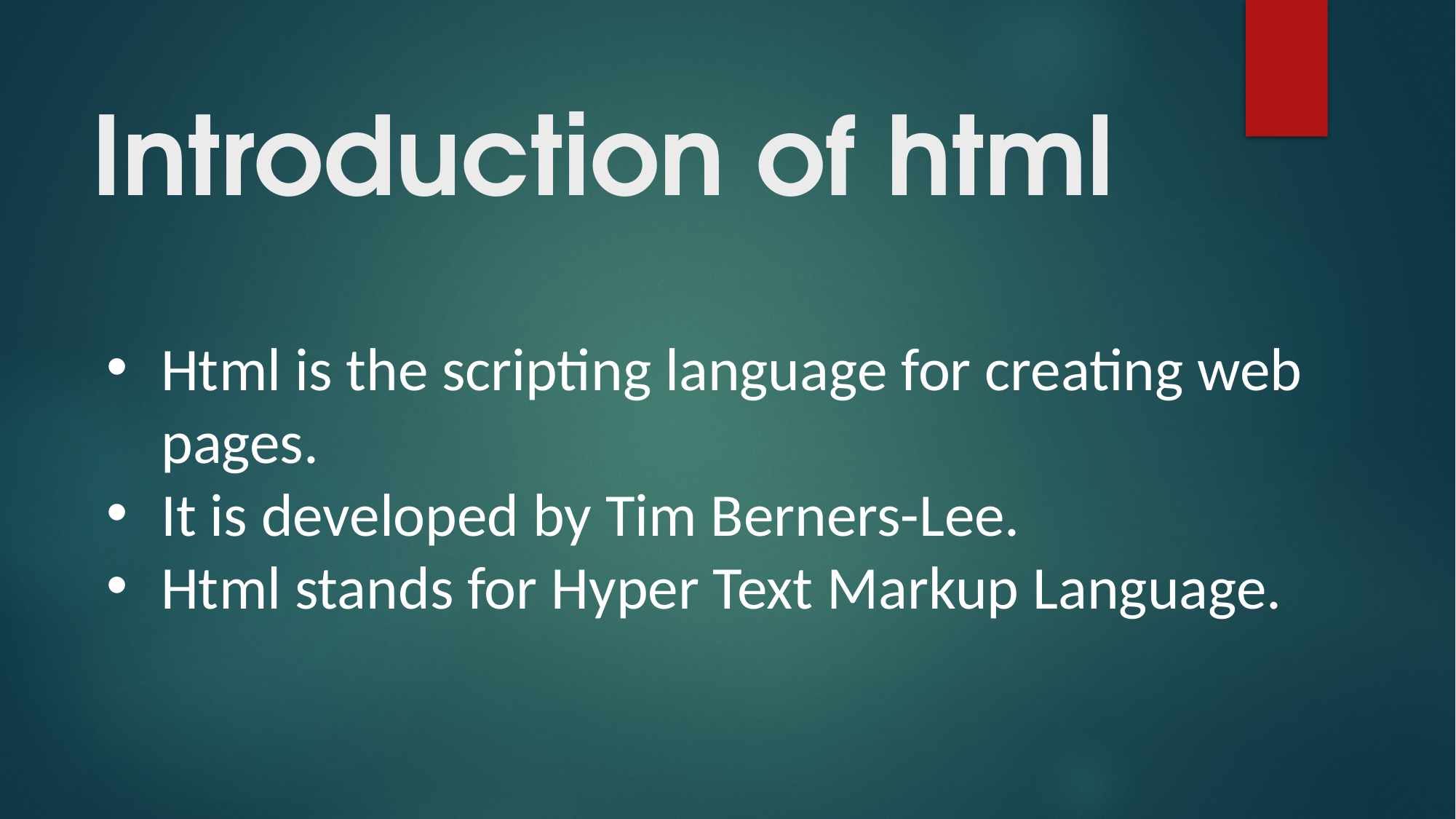

# Introduction of html
Html is the scripting language for creating web pages.
It is developed by Tim Berners-Lee.
Html stands for Hyper Text Markup Language.